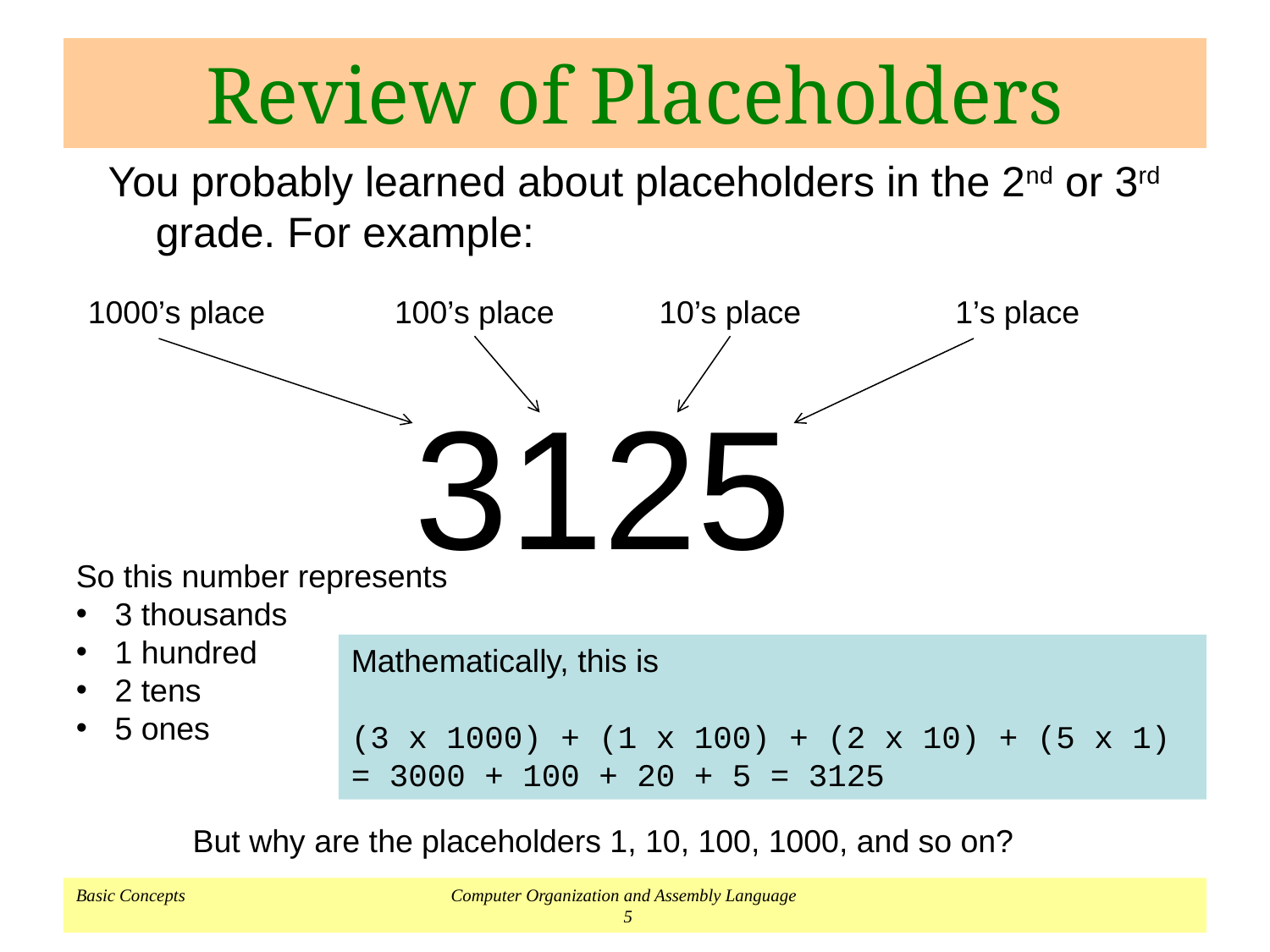

# Review of Placeholders
You probably learned about placeholders in the 2nd or 3rd grade. For example:
1000’s place
100’s place
10’s place
1’s place
3125
So this number represents
 3 thousands
 1 hundred
 2 tens
 5 ones
Mathematically, this is

(3 x 1000) + (1 x 100) + (2 x 10) + (5 x 1)
= 3000 + 100 + 20 + 5 = 3125
But why are the placeholders 1, 10, 100, 1000, and so on?